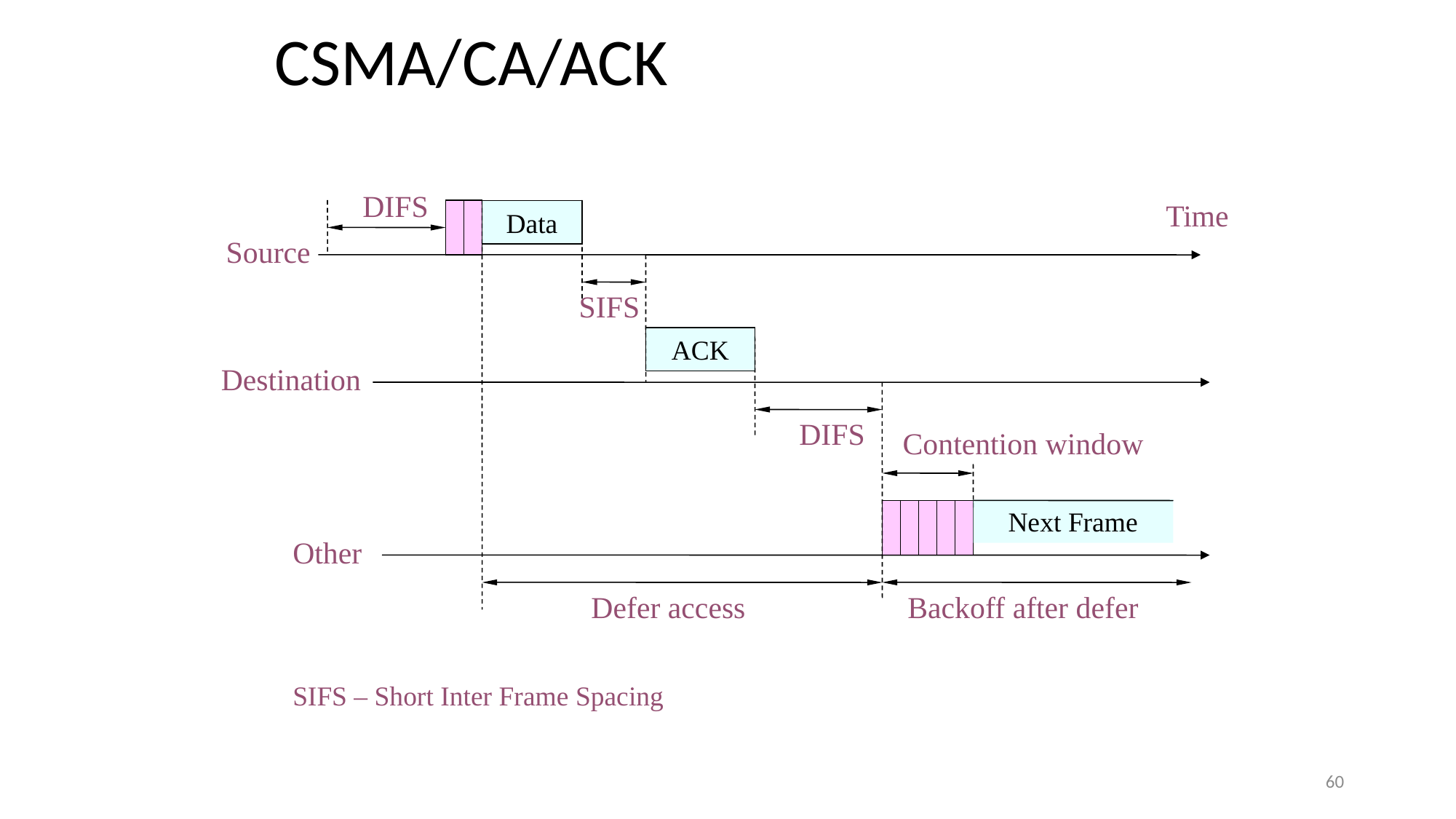

# CSMA/CA/ACK
DIFS
Time

Data

Source

SIFS
ACK

Destination

DIFS
Contention window

Next Frame

Other

Defer access
Backoff after defer
SIFS – Short Inter Frame Spacing
60